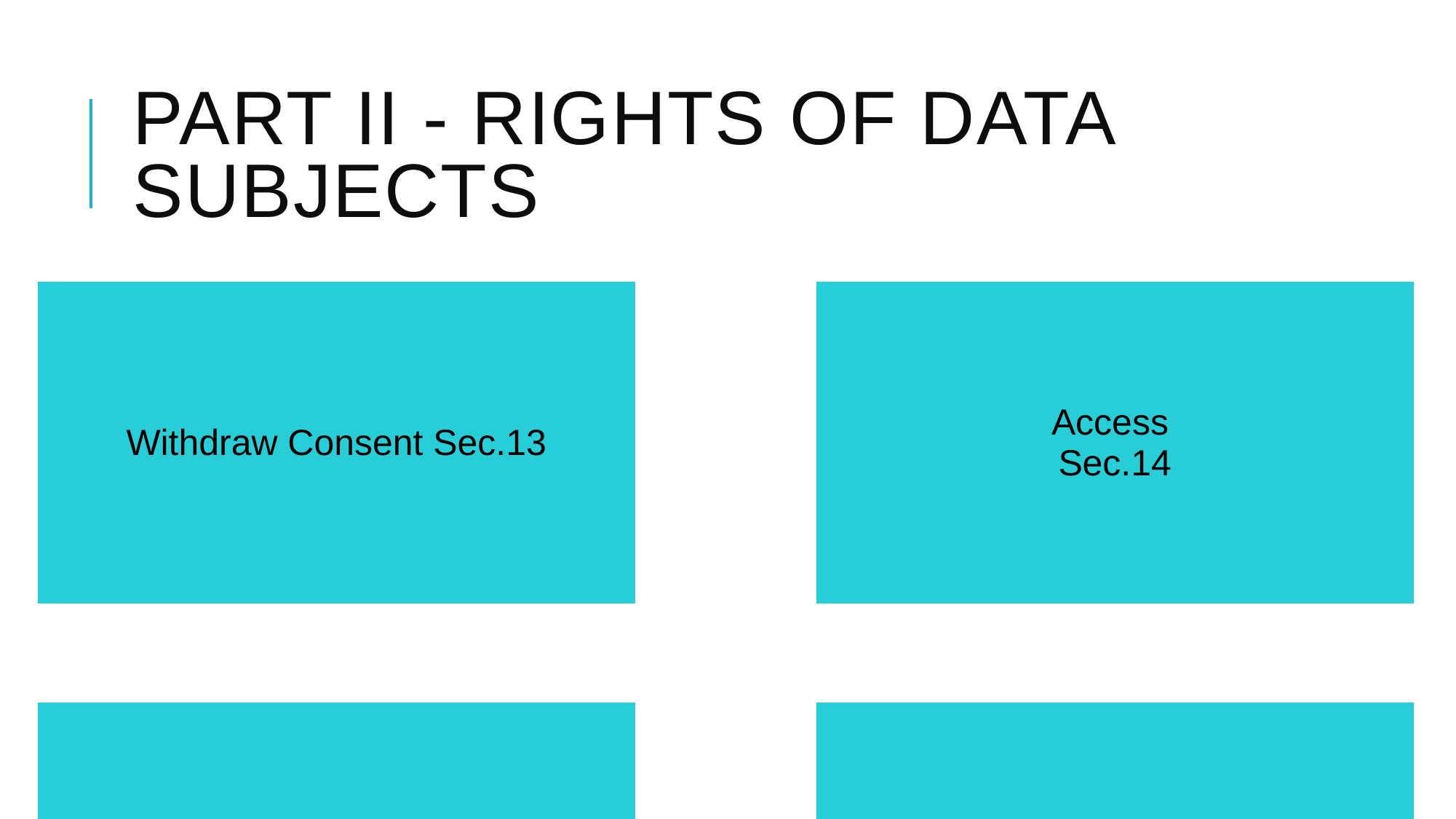

# PART II - Rights of Data Subjects
Access
Sec.14
Withdraw Consent Sec.13